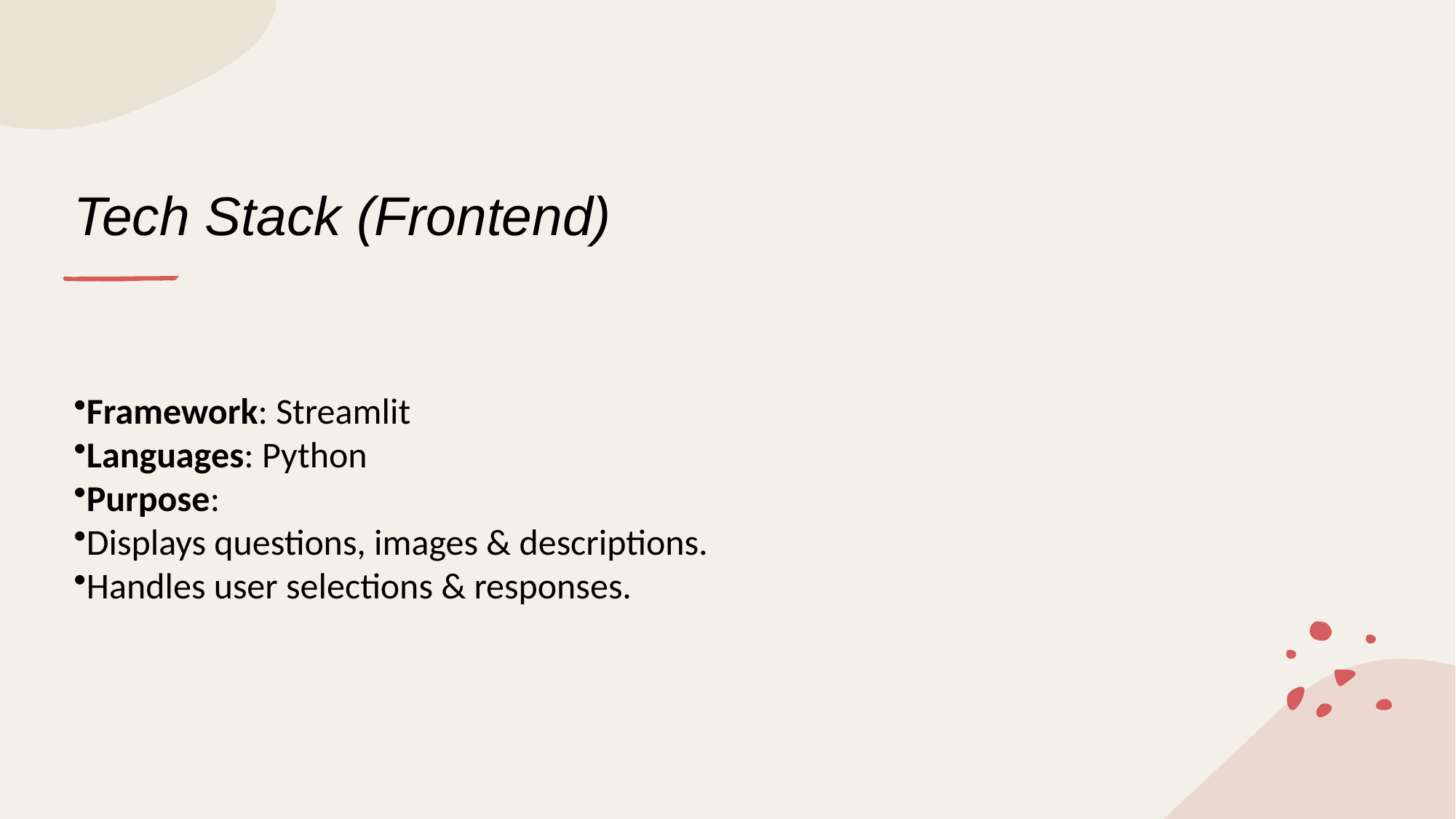

# Tech Stack (Frontend)
Framework: Streamlit
Languages: Python
Purpose:
Displays questions, images & descriptions.
Handles user selections & responses.